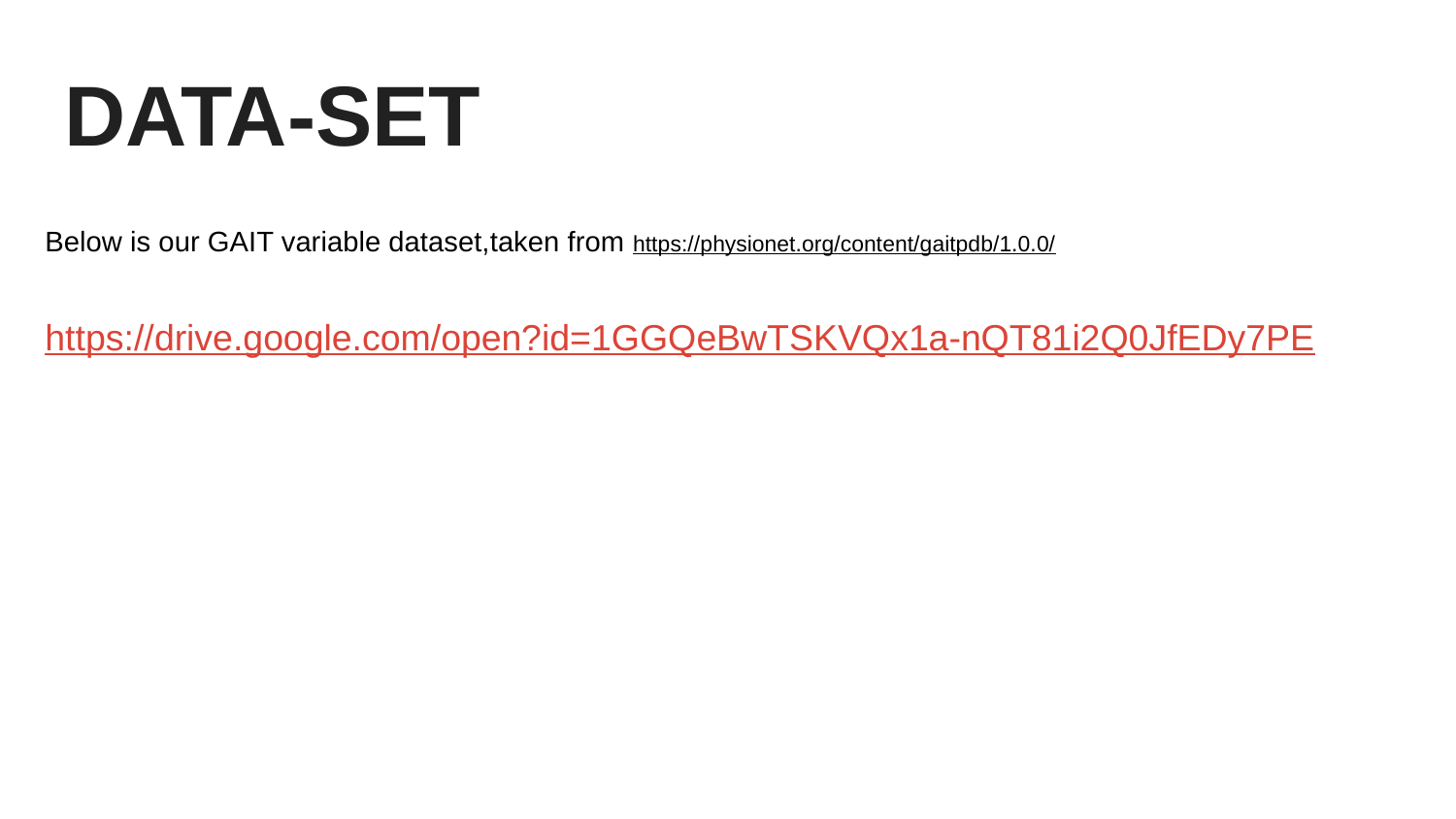

# DATA-SET
Below is our GAIT variable dataset,taken from https://physionet.org/content/gaitpdb/1.0.0/
https://drive.google.com/open?id=1GGQeBwTSKVQx1a-nQT81i2Q0JfEDy7PE